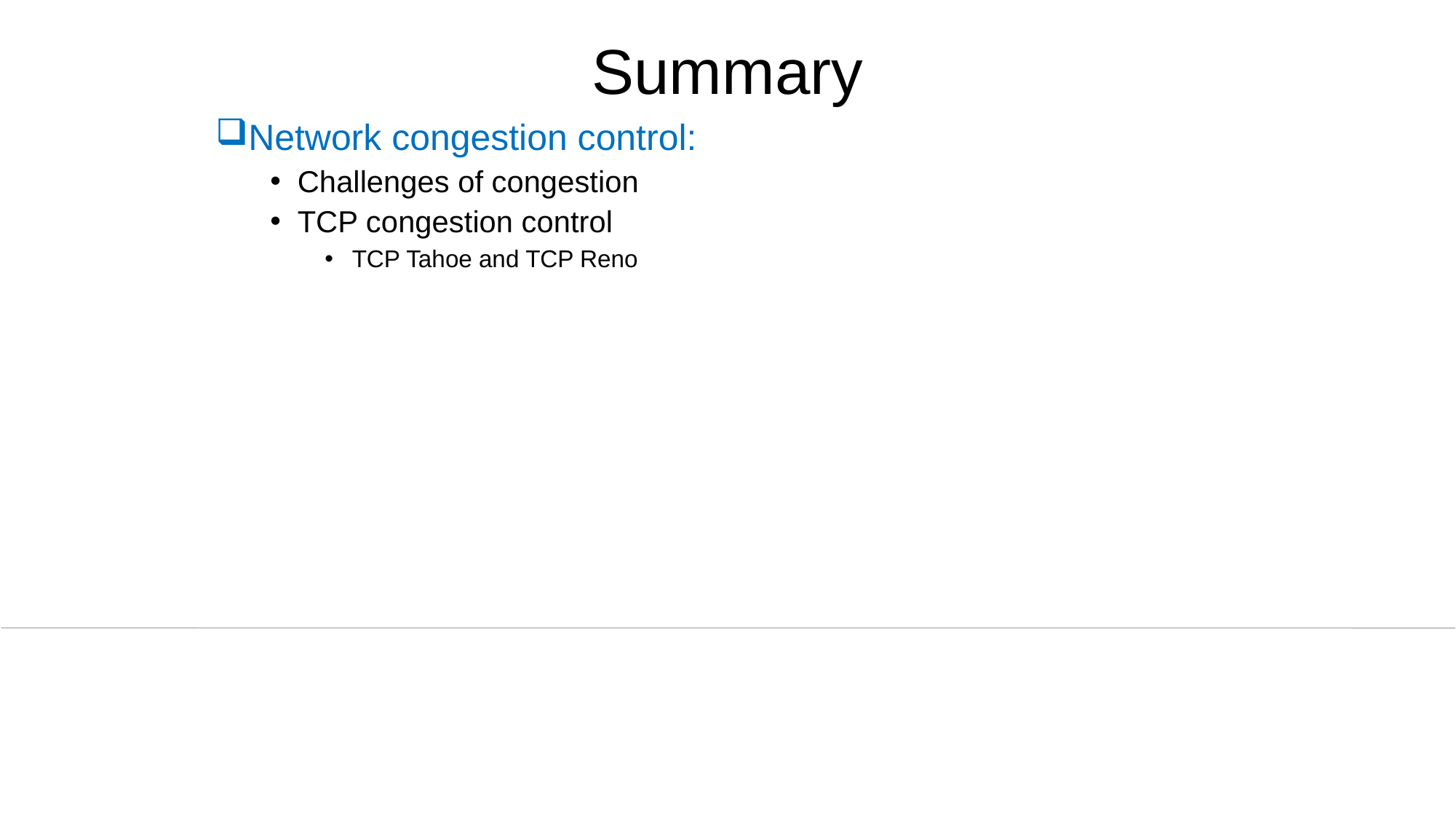

# Summary
Network congestion control:
Challenges of congestion
TCP congestion control
TCP Tahoe and TCP Reno